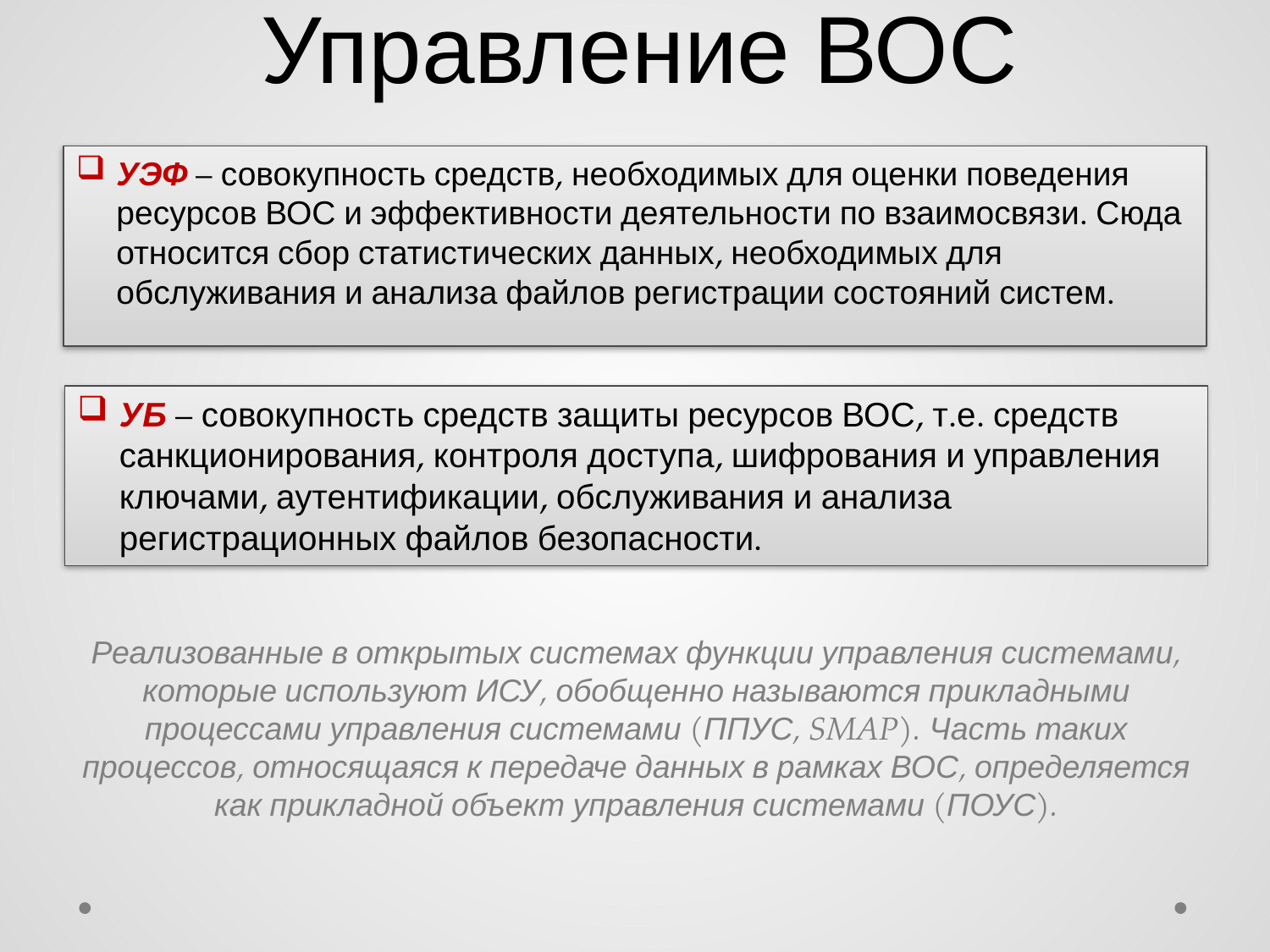

# Управление ВОС
УЭФ – совокупность средств, необходимых для оценки поведения ресурсов ВОС и эффективности деятельности по взаимосвязи. Сюда относится сбор статистических данных, необходимых для обслуживания и анализа файлов регистрации состояний систем.
УБ – совокупность средств защиты ресурсов ВОС, т.е. средств санкционирования, контроля доступа, шифрования и управления ключами, аутентификации, обслуживания и анализа регистрационных файлов безопасности.
Реализованные в открытых системах функции управления системами, которые используют ИСУ, обобщенно называются прикладными процессами управления системами (ППУС, SMAP). Часть таких процессов, относящаяся к передаче данных в рамках ВОС, определяется как прикладной объект управления системами (ПОУС).